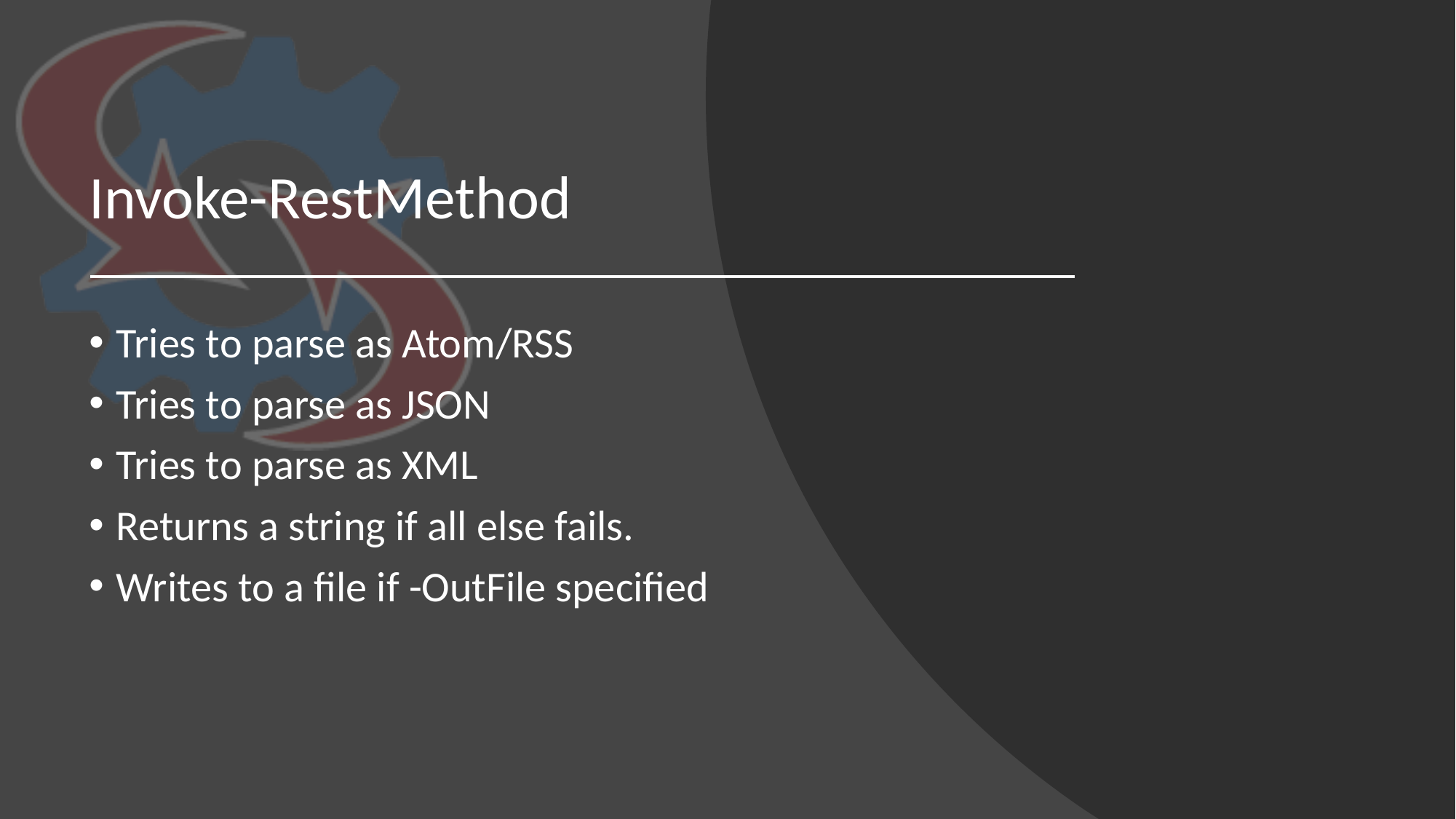

# Invoke-RestMethod
Tries to parse as Atom/RSS
Tries to parse as JSON
Tries to parse as XML
Returns a string if all else fails.
Writes to a file if -OutFile specified